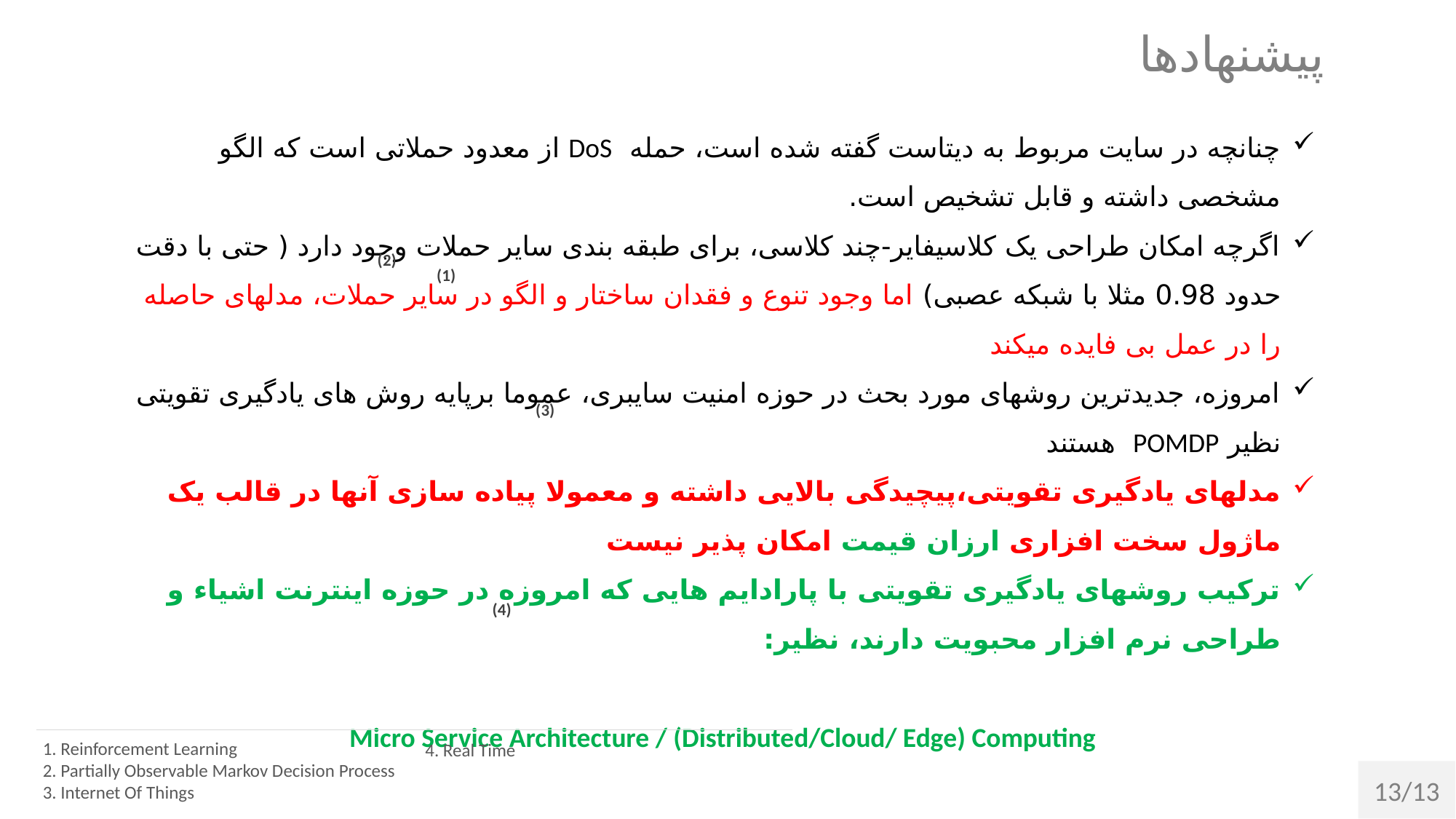

پیشنهادها
چنانچه در سایت مربوط به دیتاست گفته شده است، حمله  DoS از معدود حملاتی است که الگو مشخصی داشته و قابل تشخیص است.
اگرچه امکان طراحی یک کلاسیفایر-چند کلاسی، برای طبقه بندی سایر حملات وجود دارد ( حتی با دقت حدود 0.98 مثلا با شبکه عصبی) اما وجود تنوع و فقدان ساختار و الگو در سایر حملات، مدلهای حاصله را در عمل بی فایده میکند
امروزه، جدیدترین روشهای مورد بحث در حوزه امنیت سایبری، عموما برپایه روش های یادگیری تقویتی نظیر POMDP  هستند
مدلهای یادگیری تقویتی،پیچیدگی بالایی داشته و معمولا پیاده سازی آنها در قالب یک ماژول سخت افزاری ارزان قیمت امکان پذیر نیست
ترکیب روشهای یادگیری تقویتی با پارادایم هایی که امروزه در حوزه اینترنت اشیاء و  طراحی نرم افزار محبویت دارند، نظیر:

		Micro Service Architecture / (Distributed/Cloud/ Edge) Computing

     شاید راه حلی برای پیاده سازی مدلهای یادگیری تقویتی،در قالب سامانه های بلادرنگ و با هزینه مناسب، به رغم پیچدگی آنها باشد

(2)
(1)
(3)
(4)
1. Reinforcement Learning
2. Partially Observable Markov Decision Process
3. Internet Of Things
4. Real Time
13/13